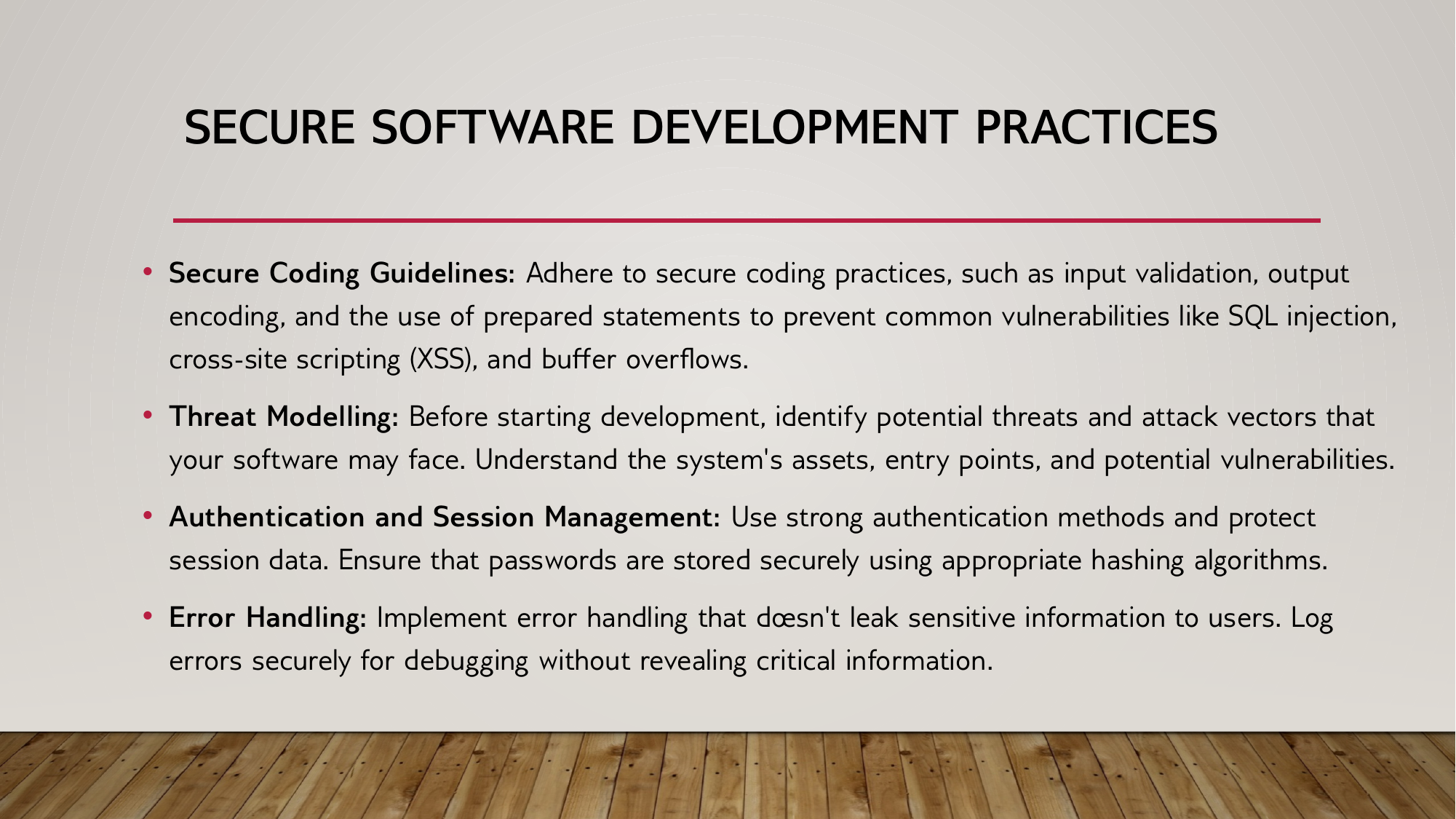

# Secure software development practices
Secure Coding Guidelines: Adhere to secure coding practices, such as input validation, output encoding, and the use of prepared statements to prevent common vulnerabilities like SQL injection, cross-site scripting (XSS), and buffer overflows.
Threat Modelling: Before starting development, identify potential threats and attack vectors that your software may face. Understand the system's assets, entry points, and potential vulnerabilities.
Authentication and Session Management: Use strong authentication methods and protect session data. Ensure that passwords are stored securely using appropriate hashing algorithms.
Error Handling: Implement error handling that doesn't leak sensitive information to users. Log errors securely for debugging without revealing critical information.